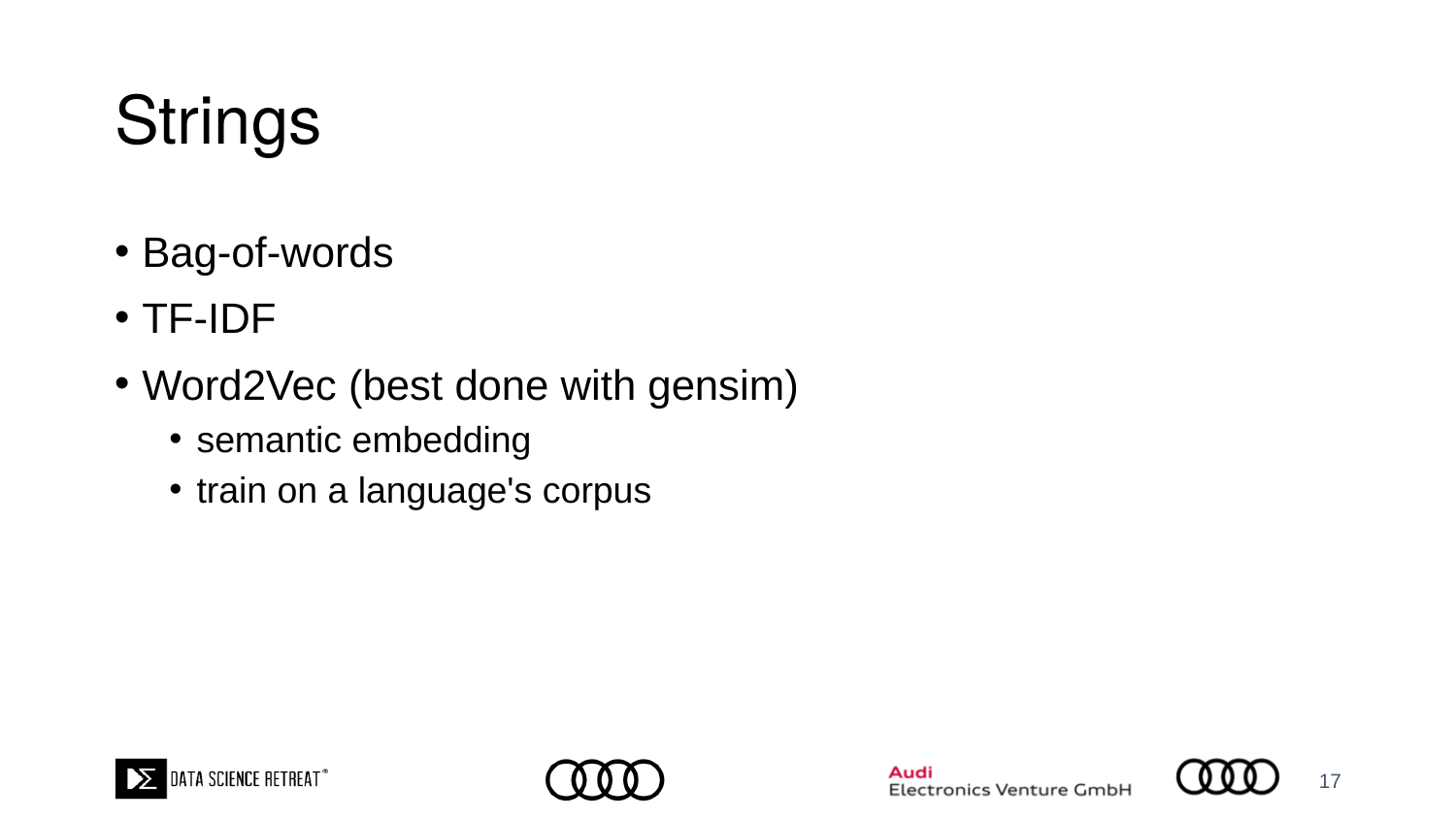

# Strings
Bag-of-words
TF-IDF
Word2Vec (best done with gensim)
semantic embedding
train on a language's corpus
17